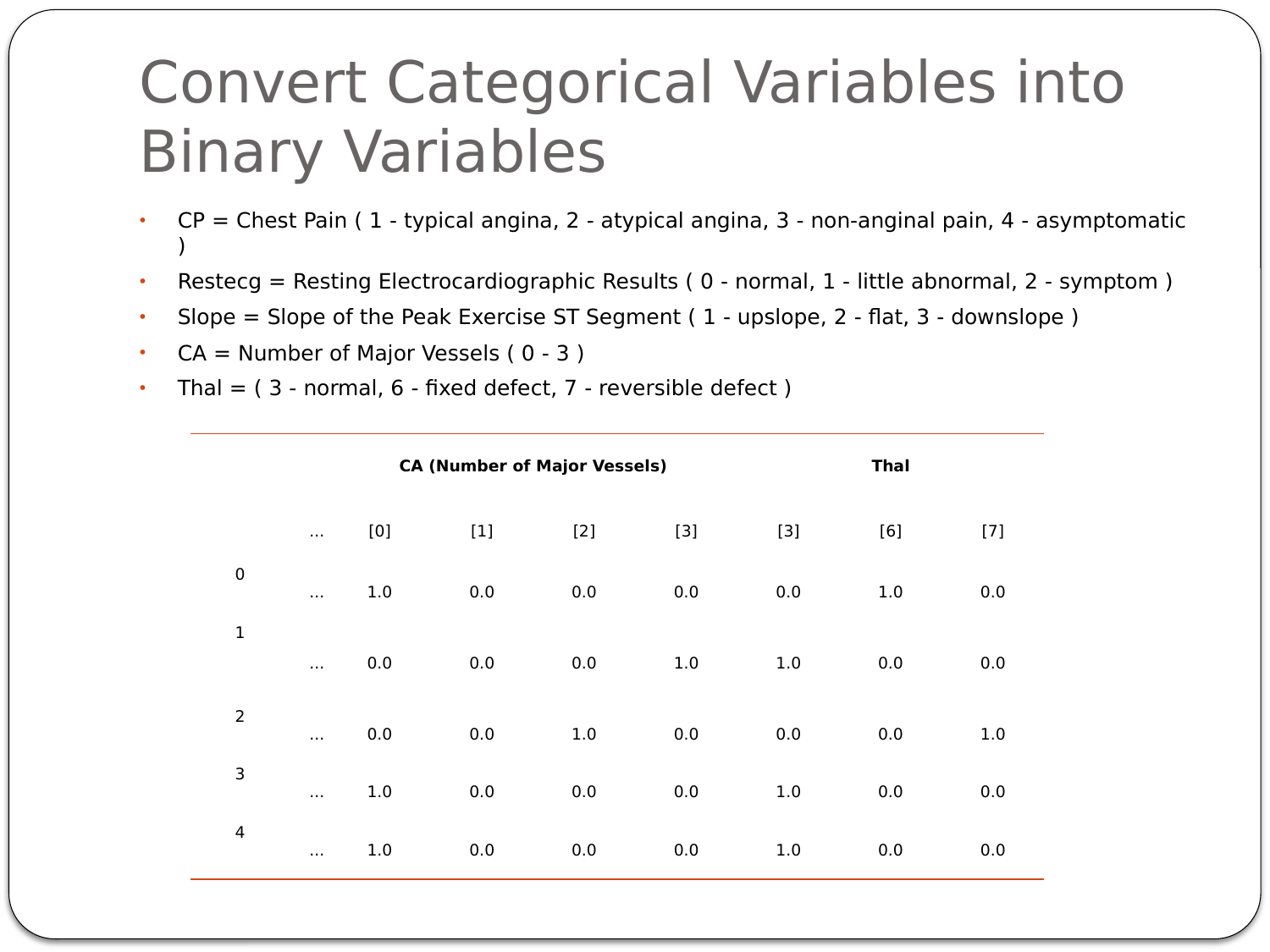

# Convert Categorical Variables into Binary Variables
CP = Chest Pain ( 1 - typical angina, 2 - atypical angina, 3 - non-anginal pain, 4 - asymptomatic )
Restecg = Resting Electrocardiographic Results ( 0 - normal, 1 - little abnormal, 2 - symptom )
Slope = Slope of the Peak Exercise ST Segment ( 1 - upslope, 2 - flat, 3 - downslope )
CA = Number of Major Vessels ( 0 - 3 )
Thal = ( 3 - normal, 6 - fixed defect, 7 - reversible defect )

|  |  | CA (Number of Major Vessels) |  |  |  | Thal |  |  |
| --- | --- | --- | --- | --- | --- | --- | --- | --- |
|  | ... | [0] | [1] | [2] | [3] | [3] | [6] | [7] |
| 0 | ... | 1.0 | 0.0 | 0.0 | 0.0 | 0.0 | 1.0 | 0.0 |
| 1 | ... | 0.0 | 0.0 | 0.0 | 1.0 | 1.0 | 0.0 | 0.0 |
| 2 | ... | 0.0 | 0.0 | 1.0 | 0.0 | 0.0 | 0.0 | 1.0 |
| 3 | ... | 1.0 | 0.0 | 0.0 | 0.0 | 1.0 | 0.0 | 0.0 |
| 4 | ... | 1.0 | 0.0 | 0.0 | 0.0 | 1.0 | 0.0 | 0.0 |